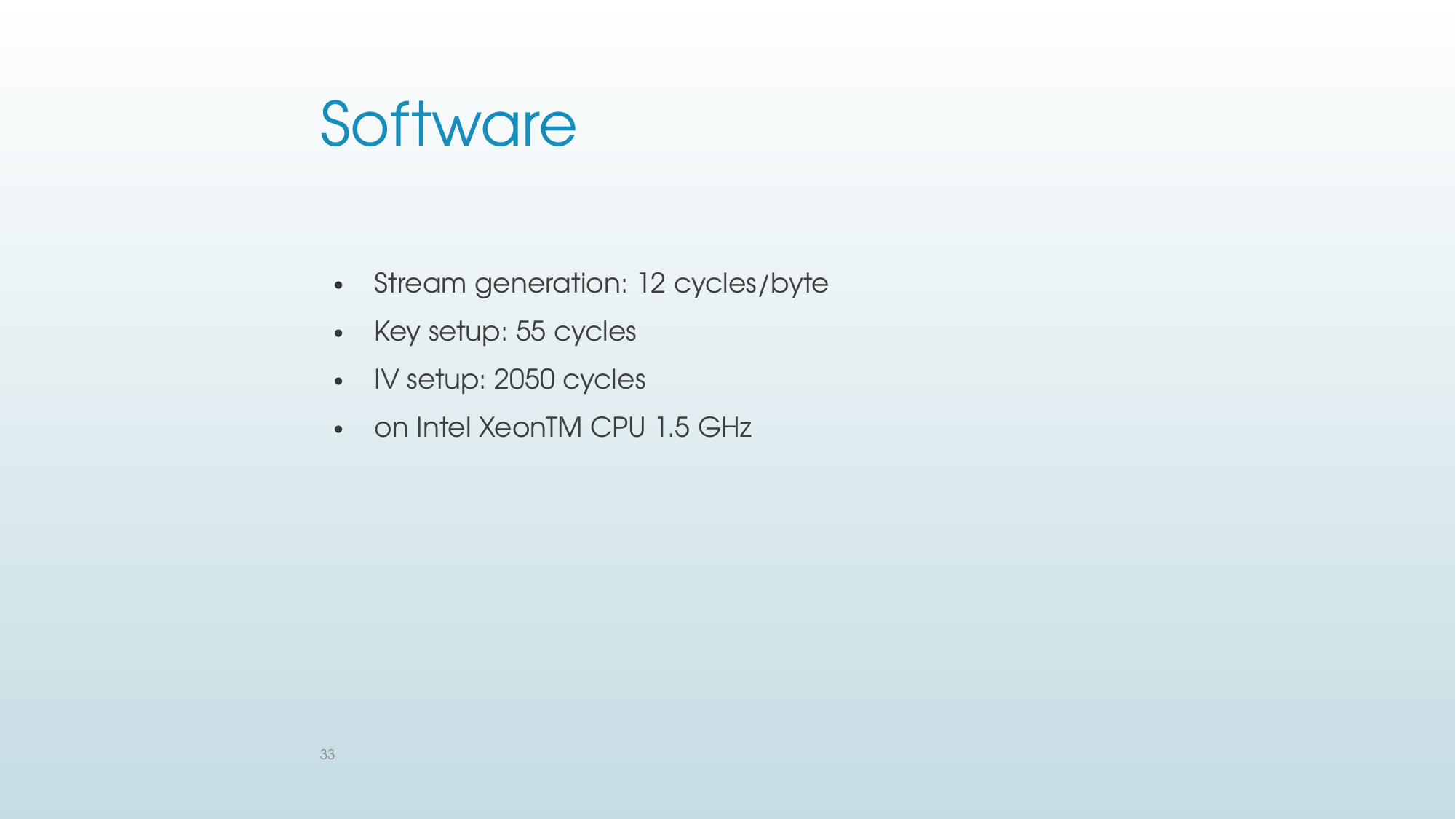

# Software
Stream generation: 12 cycles/byte
Key setup: 55 cycles
IV setup: 2050 cycles
on Intel XeonTM CPU 1.5 GHz

33